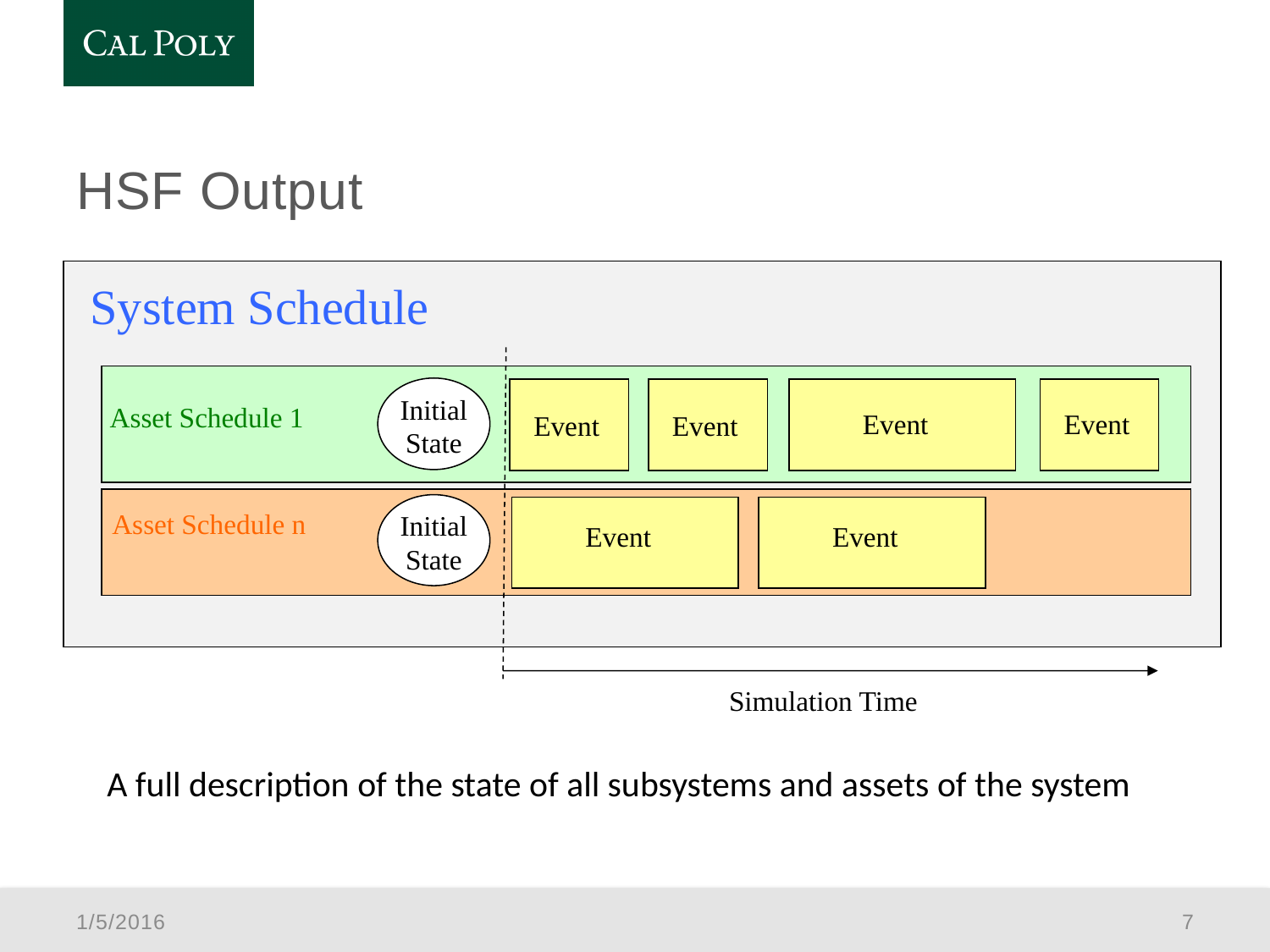

# HSF Output

System Schedule

Initial State

Event

Event

Event

Event
Asset Schedule 1

Initial State

Event

Event
Asset Schedule n

Simulation Time
A full description of the state of all subsystems and assets of the system
1/5/2016

7